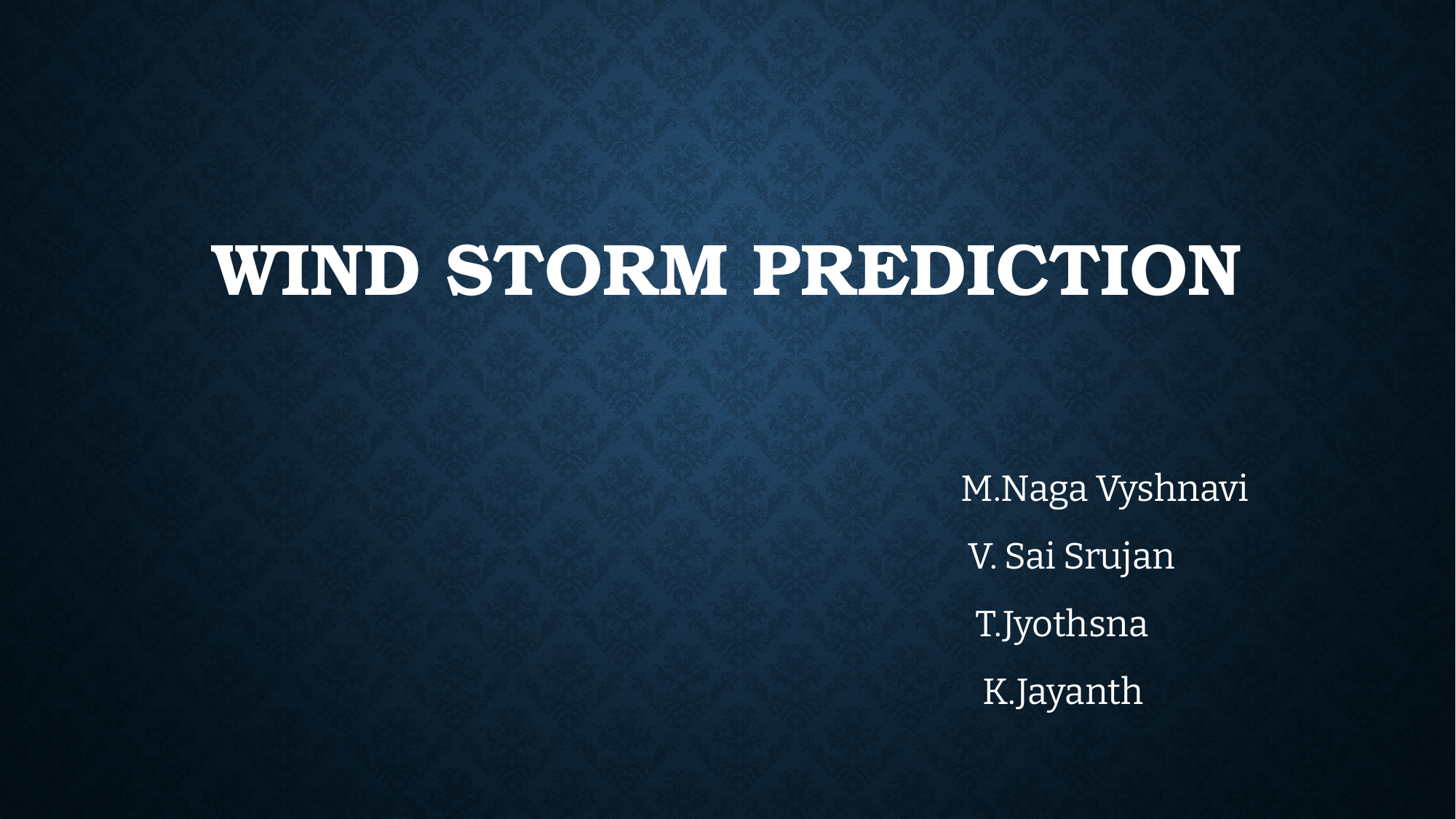

# WIND STORM PREDICTION
                                                                        M.Naga Vyshnavi
                                                                         V. Sai Srujan
                                                                          T.Jyothsna
                                                                           K.Jayanth